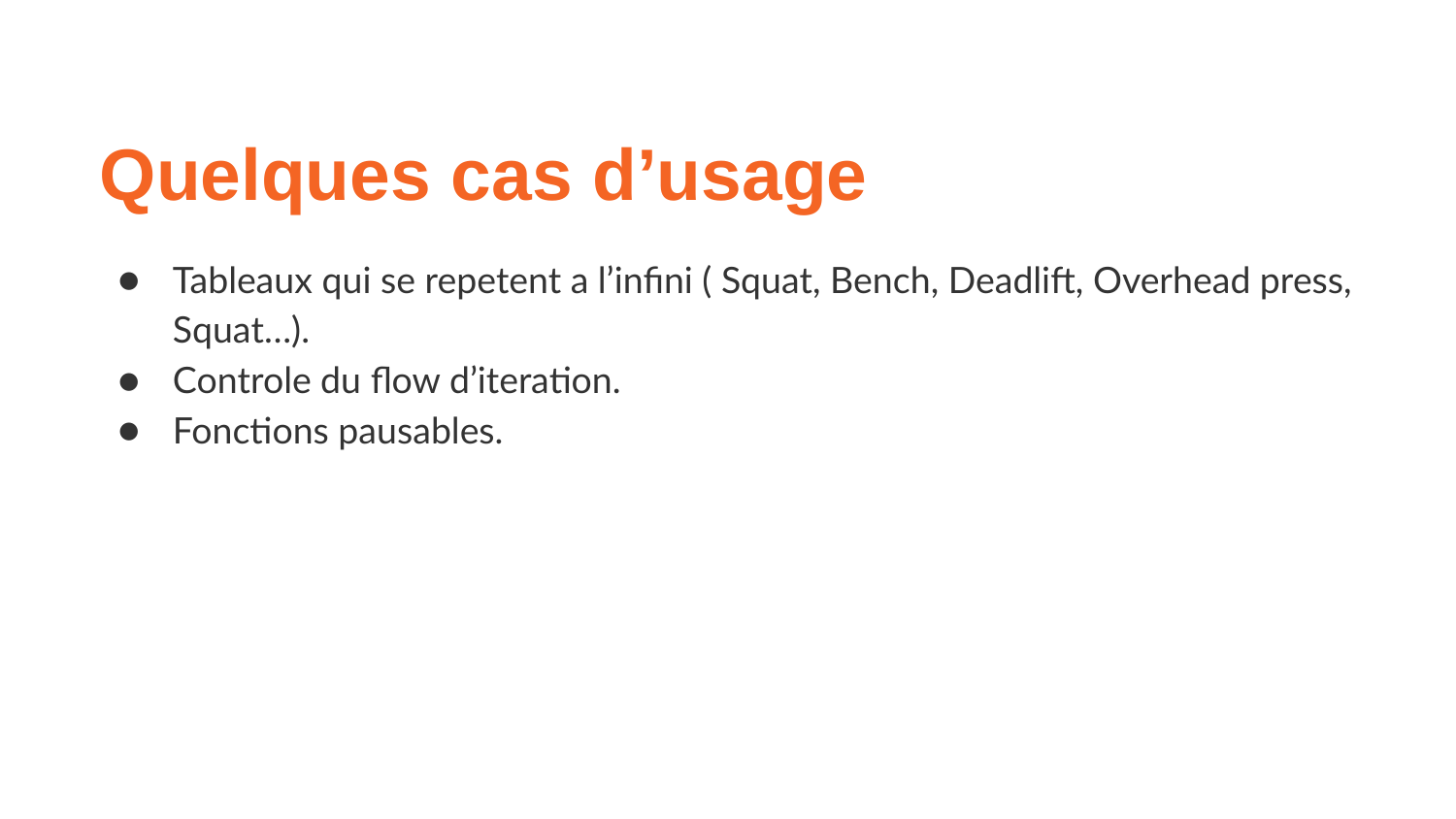

Quelques cas d’usage
Tableaux qui se repetent a l’infini ( Squat, Bench, Deadlift, Overhead press, Squat…).
Controle du flow d’iteration.
Fonctions pausables.